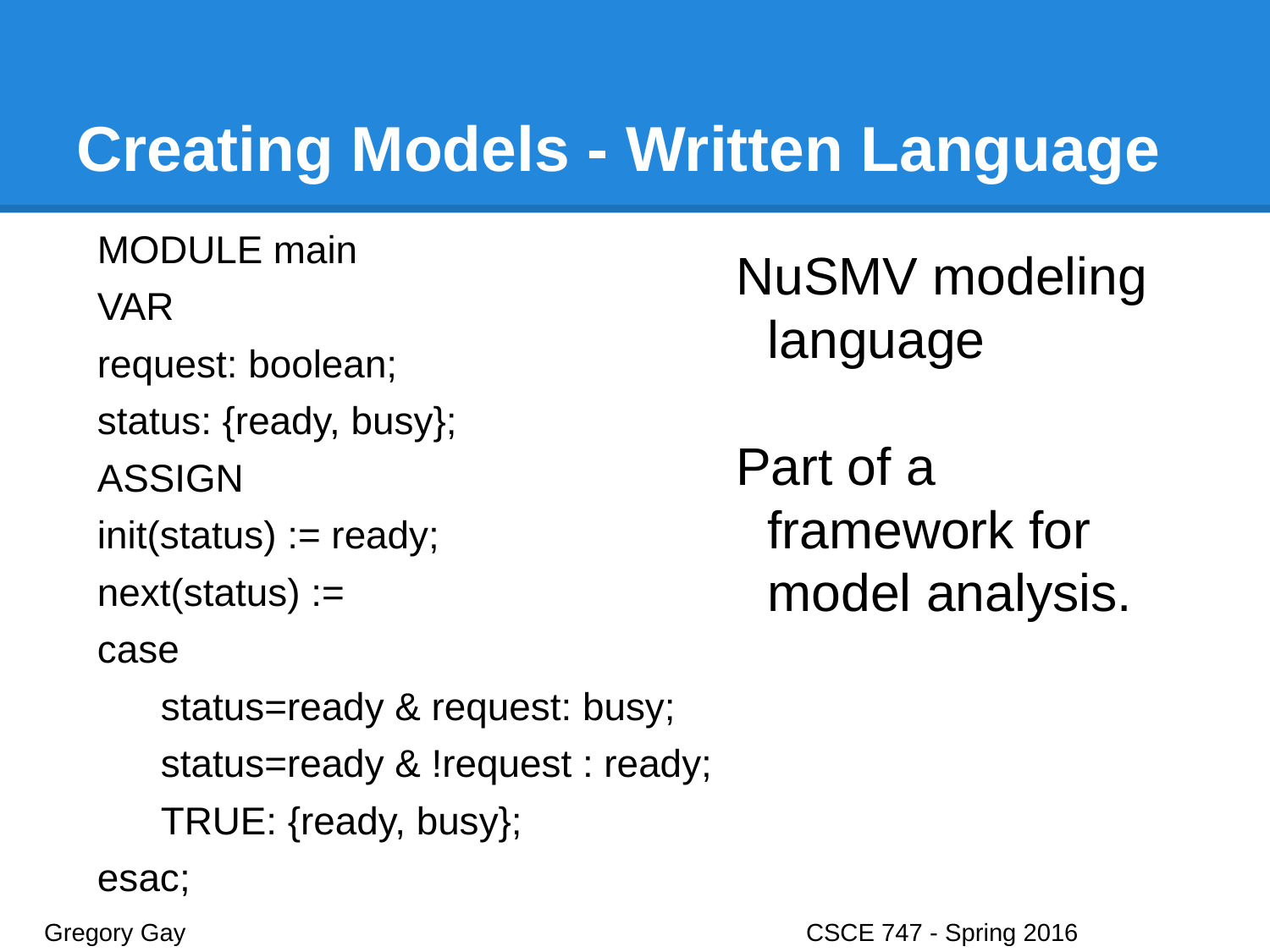

# Creating Models - Written Language
MODULE main
VAR
request: boolean;
status: {ready, busy};
ASSIGN
init(status) := ready;
next(status) :=
case
status=ready & request: busy;
status=ready & !request : ready;
TRUE: {ready, busy};
esac;

NuSMV modeling language

Part of a framework for model analysis.
Gregory Gay					CSCE 747 - Spring 2016							20